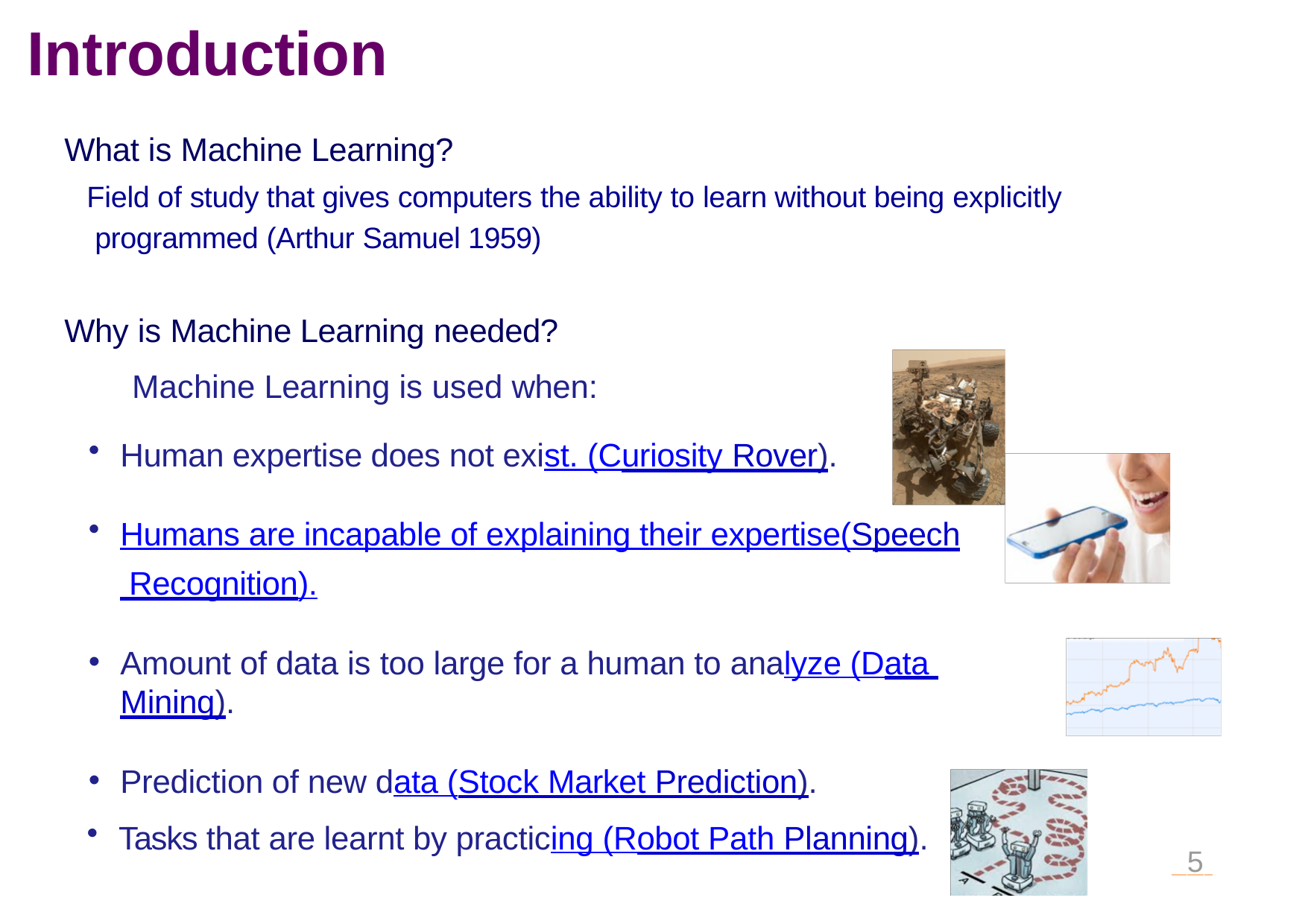

# Introduction
What is Machine Learning?
Field of study that gives computers the ability to learn without being explicitly  programmed (Arthur Samuel 1959)

Why is Machine Learning needed?
Machine Learning is used when:
Human expertise does not exist. (Curiosity Rover).
Humans are incapable of explaining their expertise(Speech  Recognition).

Amount of data is too large for a human to analyze (Data Mining).

Prediction of new data (Stock Market Prediction).

Tasks that are learnt by practicing (Robot Path Planning).

  5